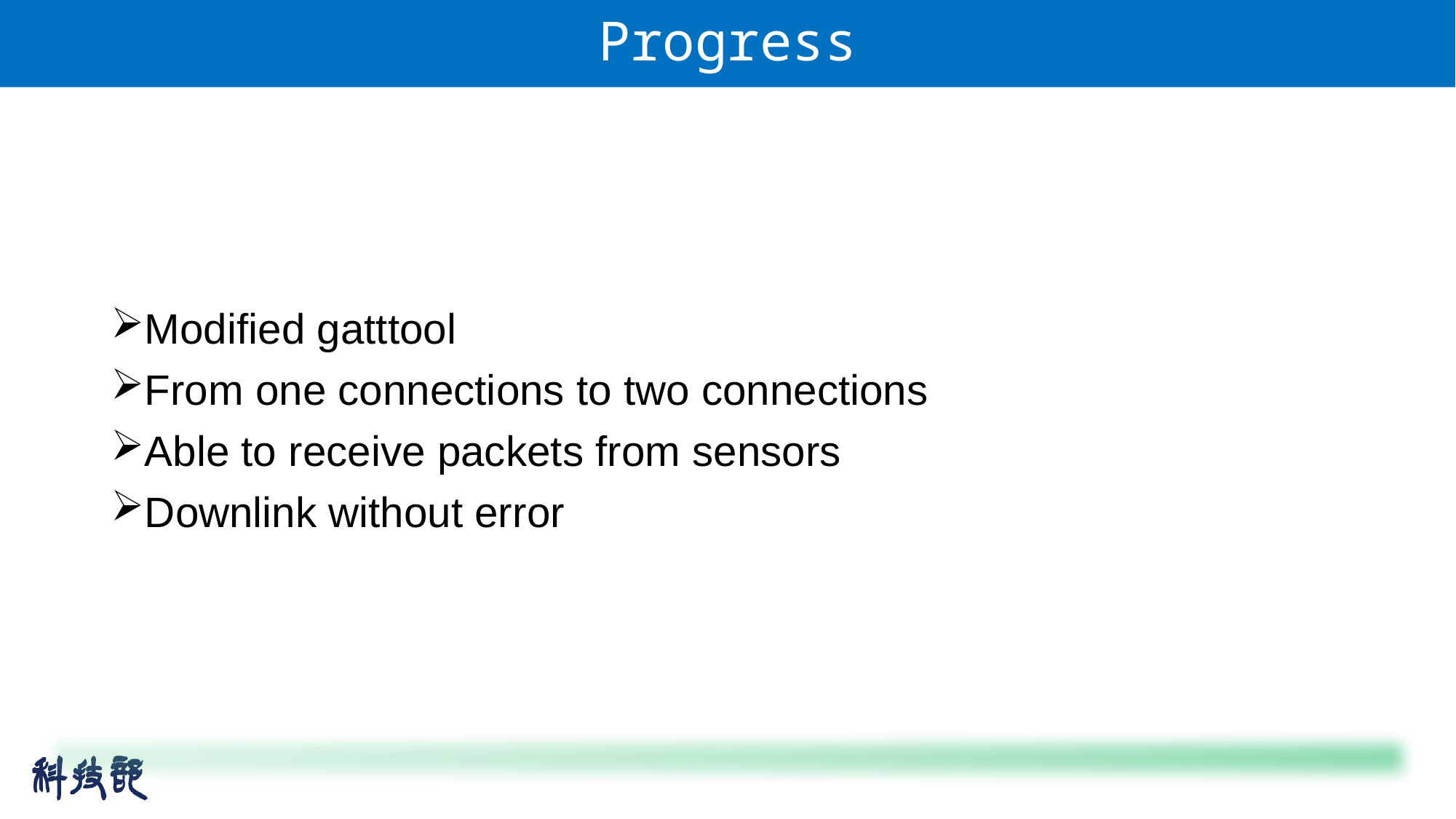

# Progress
Modified gatttool
From one connections to two connections
Able to receive packets from sensors
Downlink without error